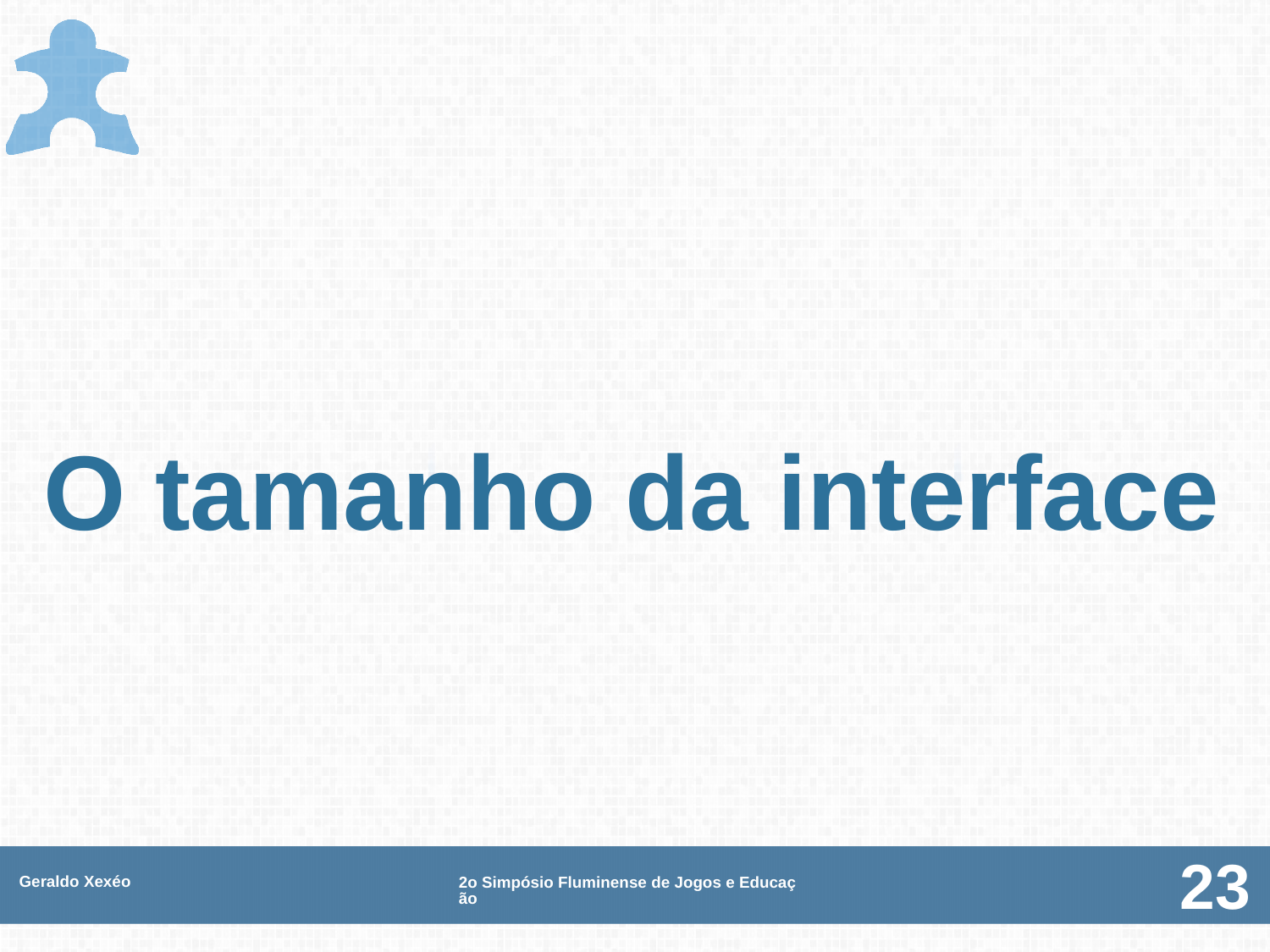

# O tamanho da interface
Geraldo Xexéo
2o Simpósio Fluminense de Jogos e Educação
23